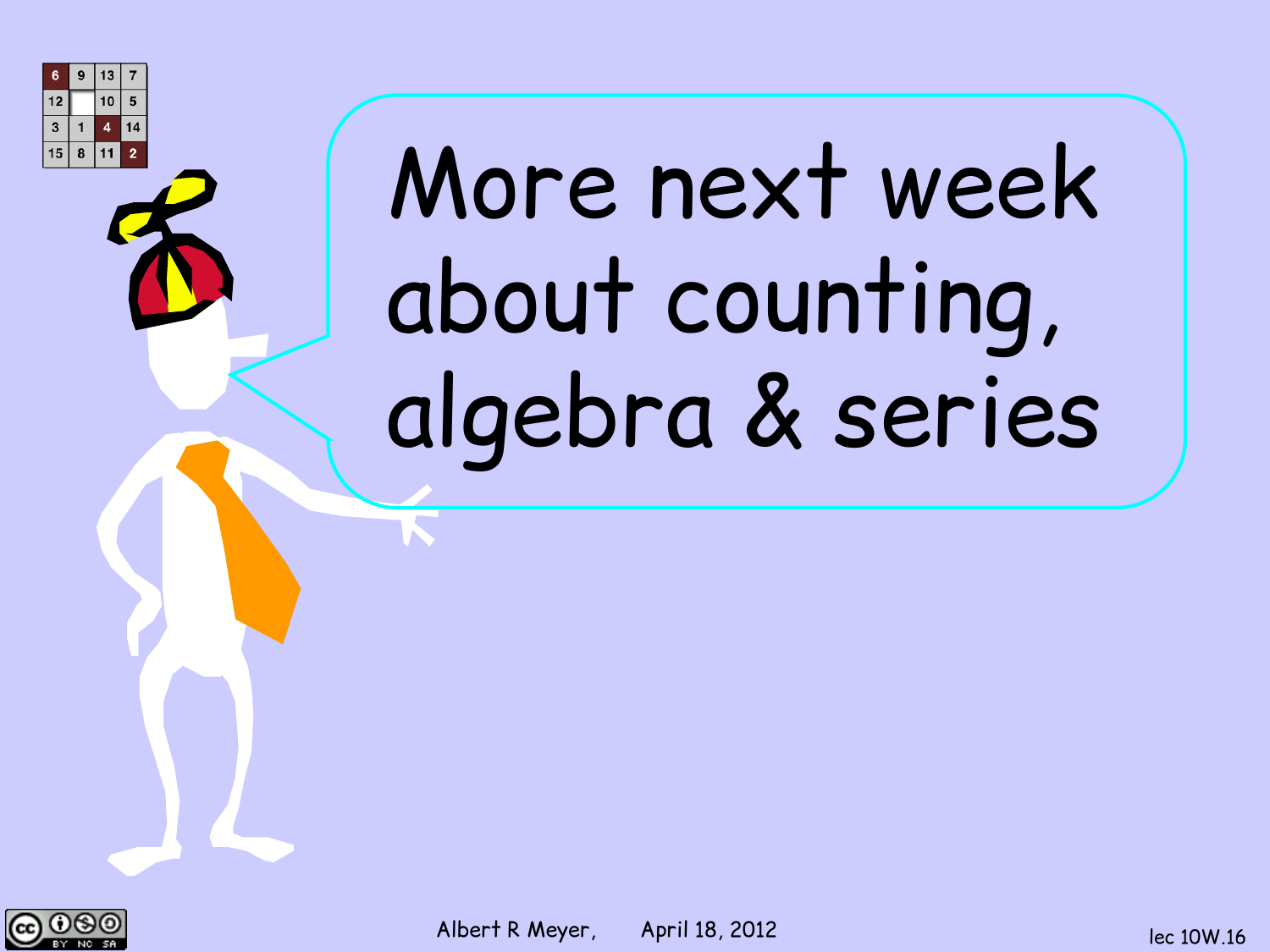

More next week about counting, algebra & series

lec 10W.16